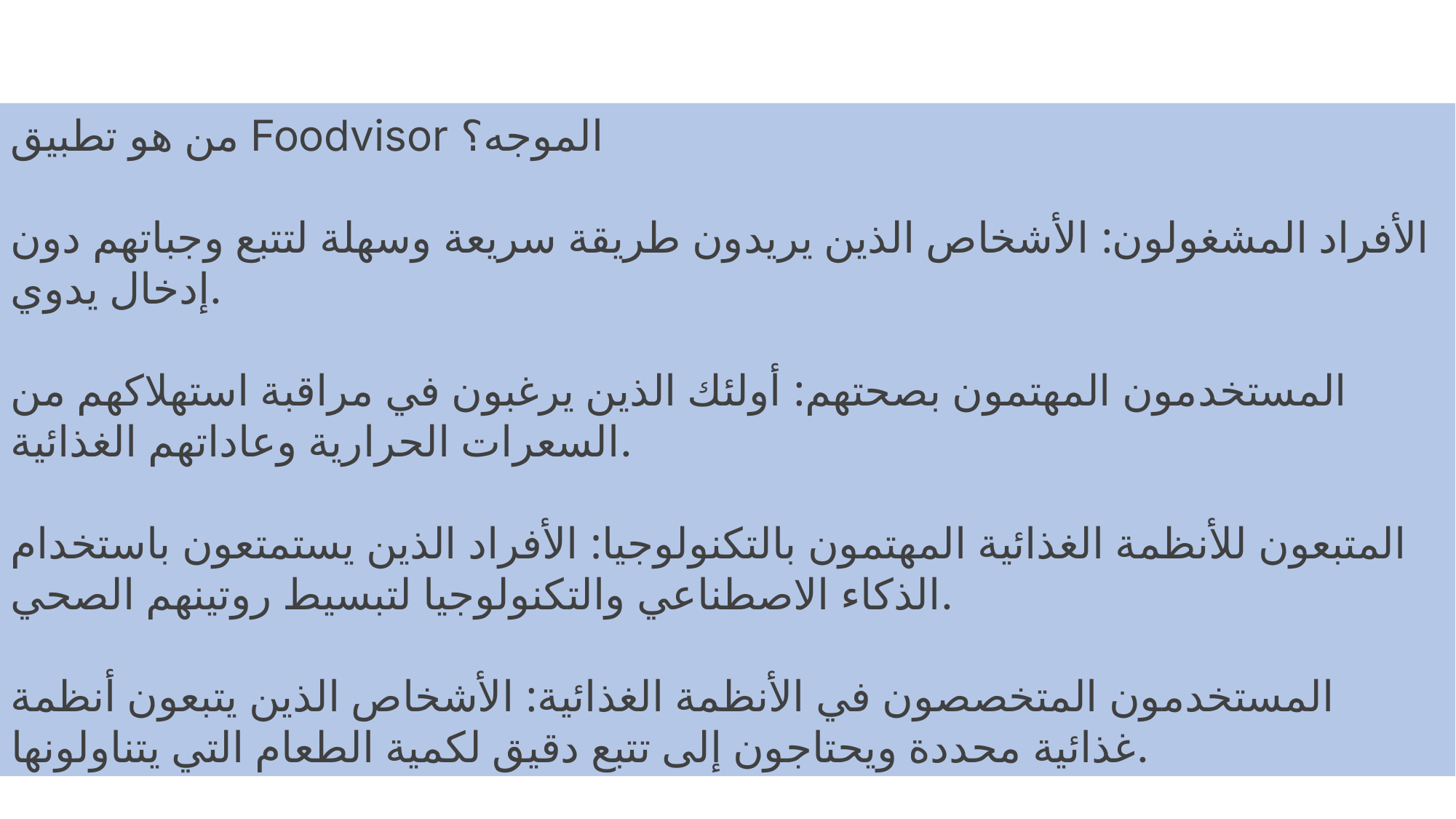

من هو تطبيق Foodvisor الموجه؟

الأفراد المشغولون: الأشخاص الذين يريدون طريقة سريعة وسهلة لتتبع وجباتهم دون إدخال يدوي.

المستخدمون المهتمون بصحتهم: أولئك الذين يرغبون في مراقبة استهلاكهم من السعرات الحرارية وعاداتهم الغذائية.

المتبعون للأنظمة الغذائية المهتمون بالتكنولوجيا: الأفراد الذين يستمتعون باستخدام الذكاء الاصطناعي والتكنولوجيا لتبسيط روتينهم الصحي.

المستخدمون المتخصصون في الأنظمة الغذائية: الأشخاص الذين يتبعون أنظمة غذائية محددة ويحتاجون إلى تتبع دقيق لكمية الطعام التي يتناولونها.